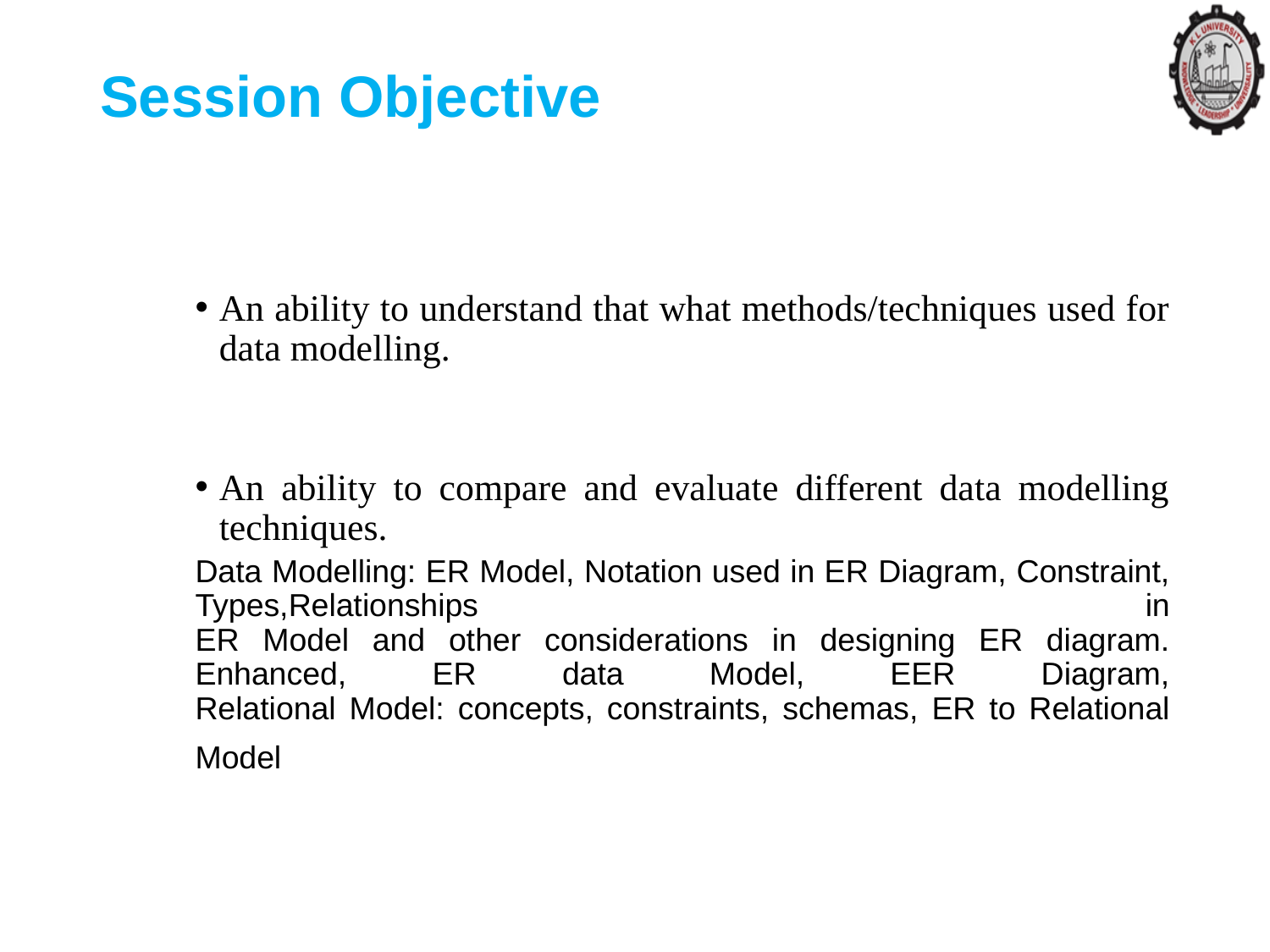

# Session Objective
An ability to understand that what methods/techniques used for data modelling.

An ability to compare and evaluate different data modelling techniques.
Data Modelling: ER Model, Notation used in ER Diagram, Constraint, Types,Relationships in
ER Model and other considerations in designing ER diagram. Enhanced, ER data Model, EER Diagram,
Relational Model: concepts, constraints, schemas, ER to Relational Model